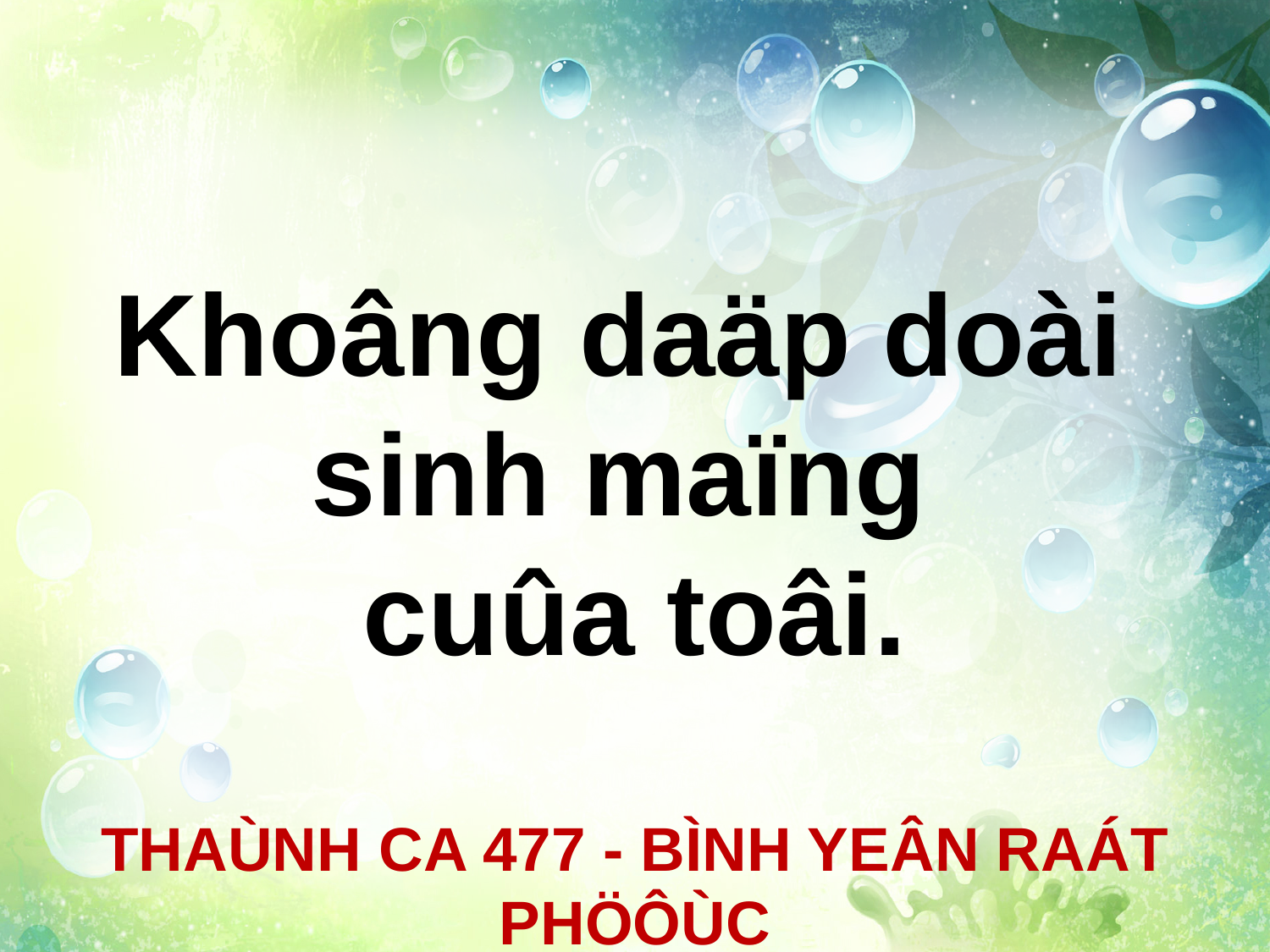

Khoâng daäp doài
sinh maïng
cuûa toâi.
THAÙNH CA 477 - BÌNH YEÂN RAÁT PHÖÔÙC